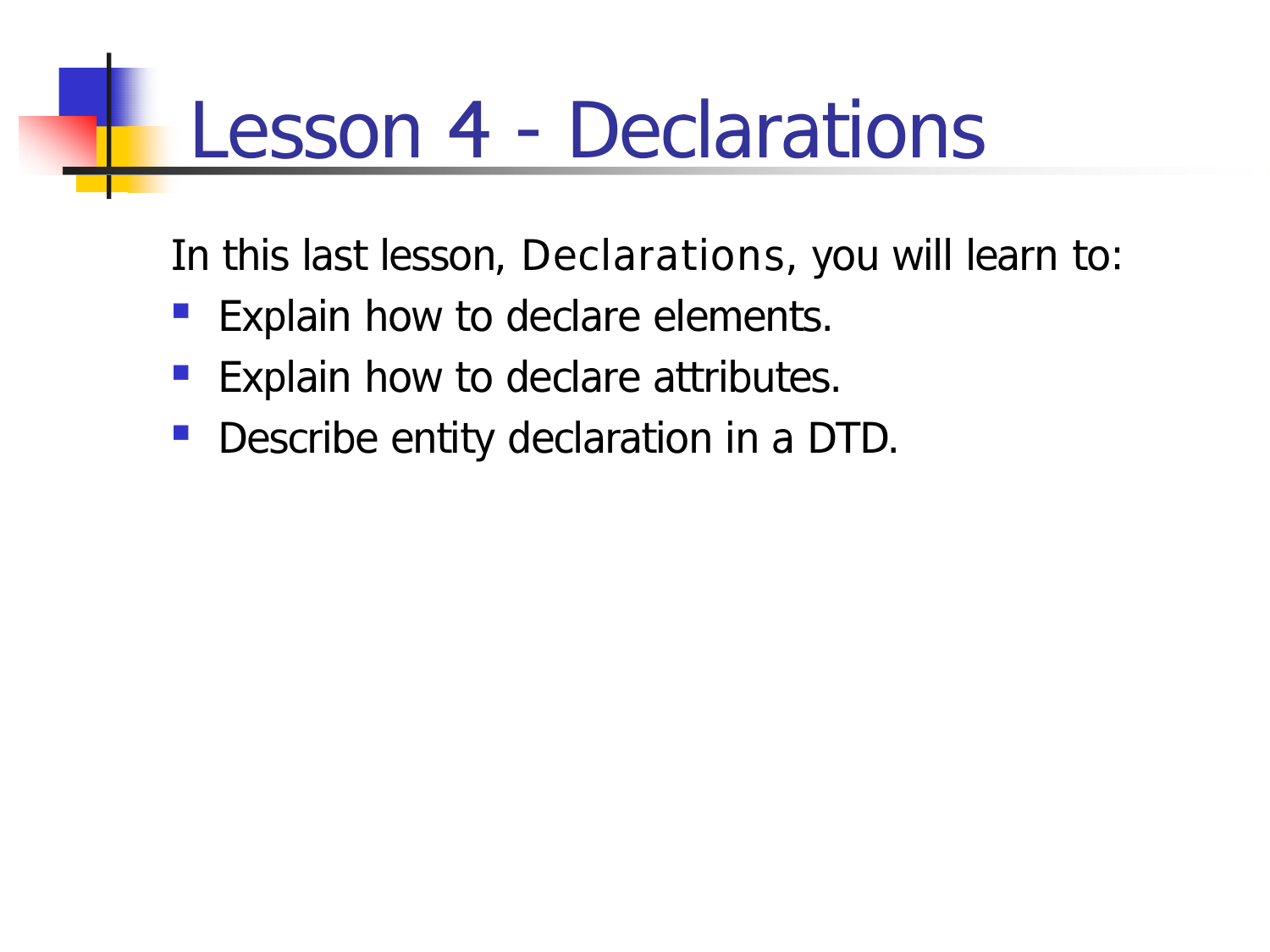

# Lesson 4 - Declarations
In this last lesson, Declarations, you will learn to:
Explain how to declare elements.
Explain how to declare attributes.
Describe entity declaration in a DTD.